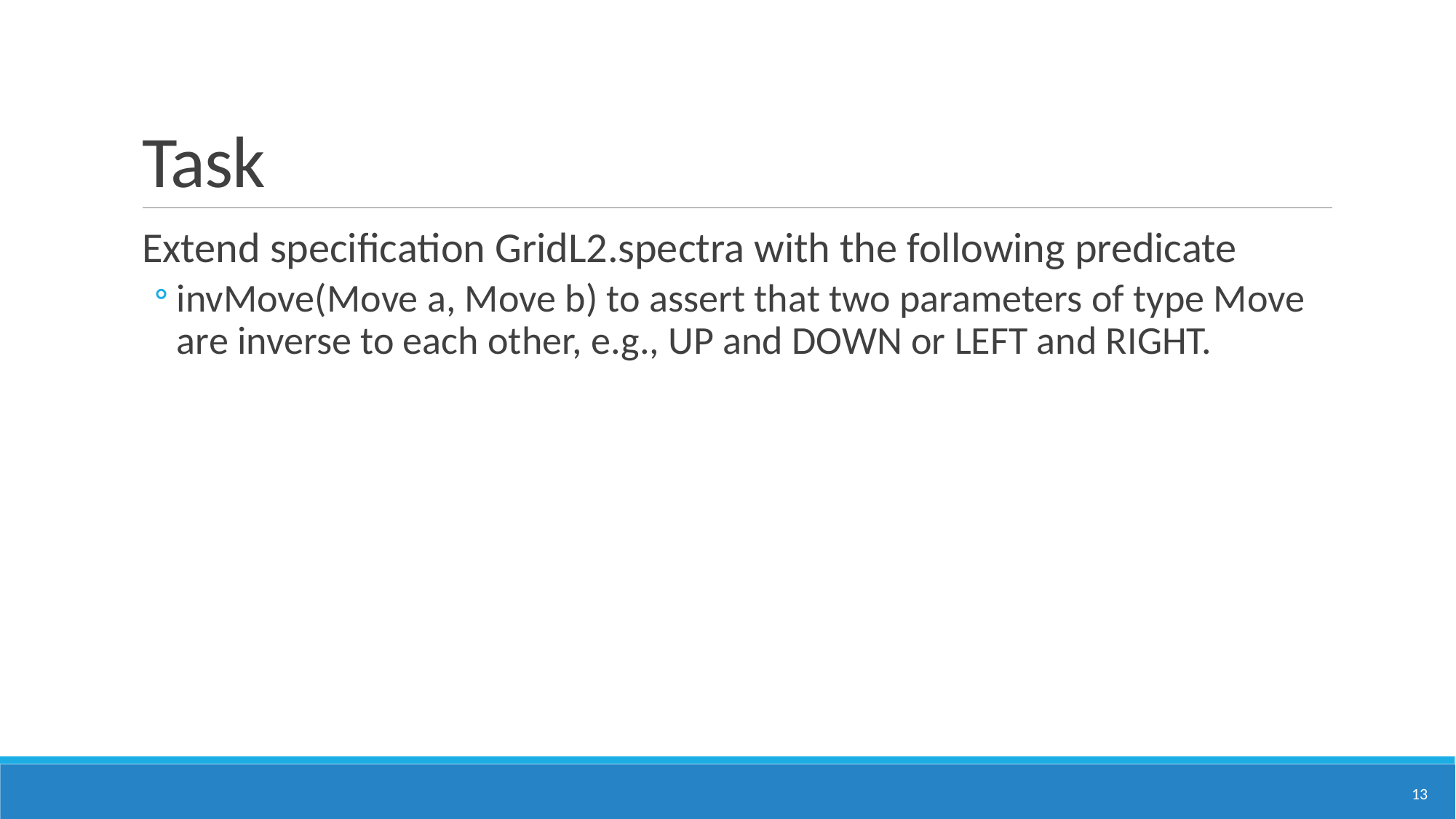

# Task
Extend specification GridL2.spectra with the following predicate
invMove(Move a, Move b) to assert that two parameters of type Move are inverse to each other, e.g., UP and DOWN or LEFT and RIGHT.
13